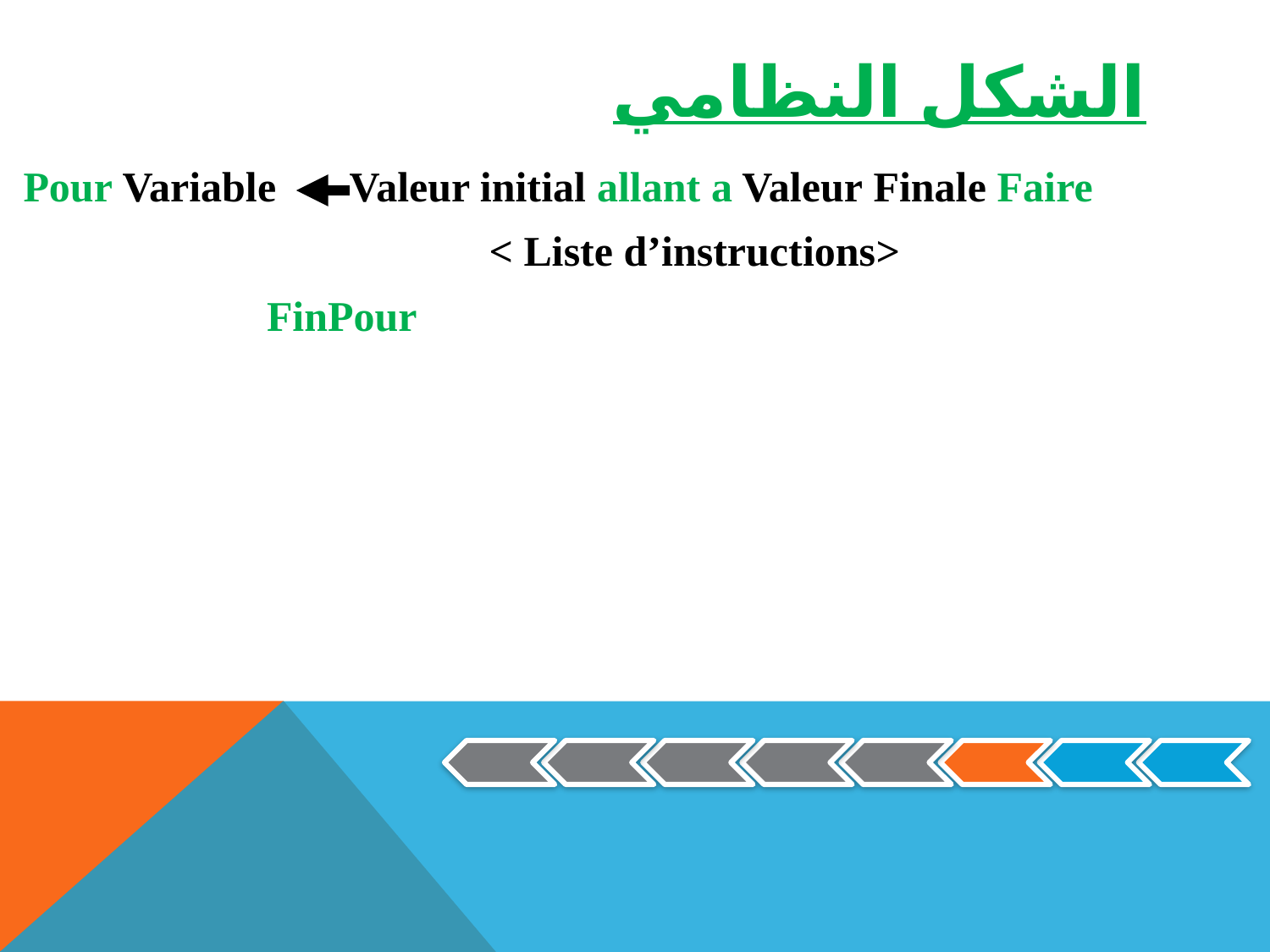

# الشكل النظامي
Pour Variable       Valeur initial allant a Valeur Finale Faire
<Liste d’instructions >
FinPour